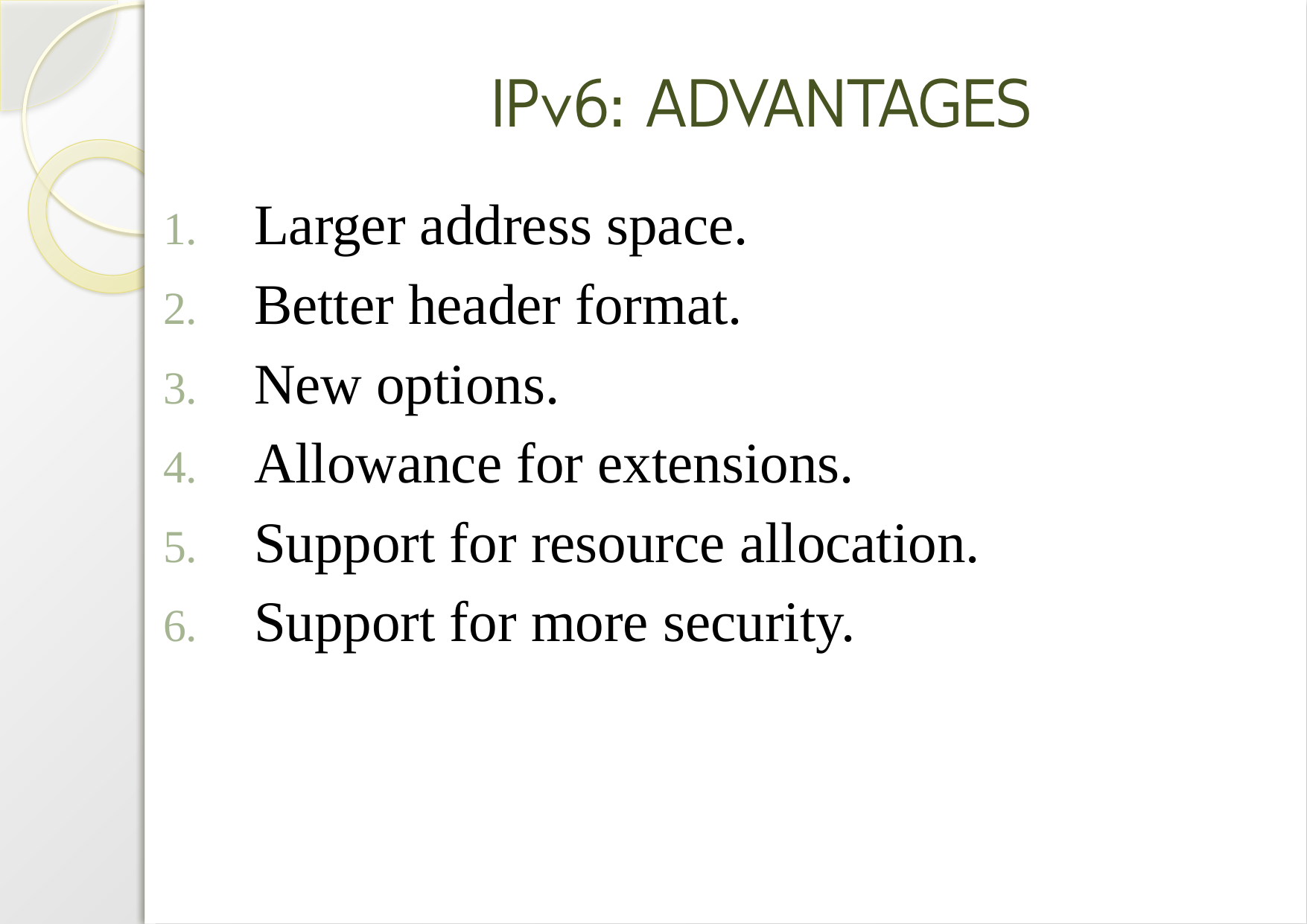

# IPv6: ADVANTAGES
Larger address space.
Better header format.
New options.
Allowance for extensions.
Support for resource allocation.
Support for more security.